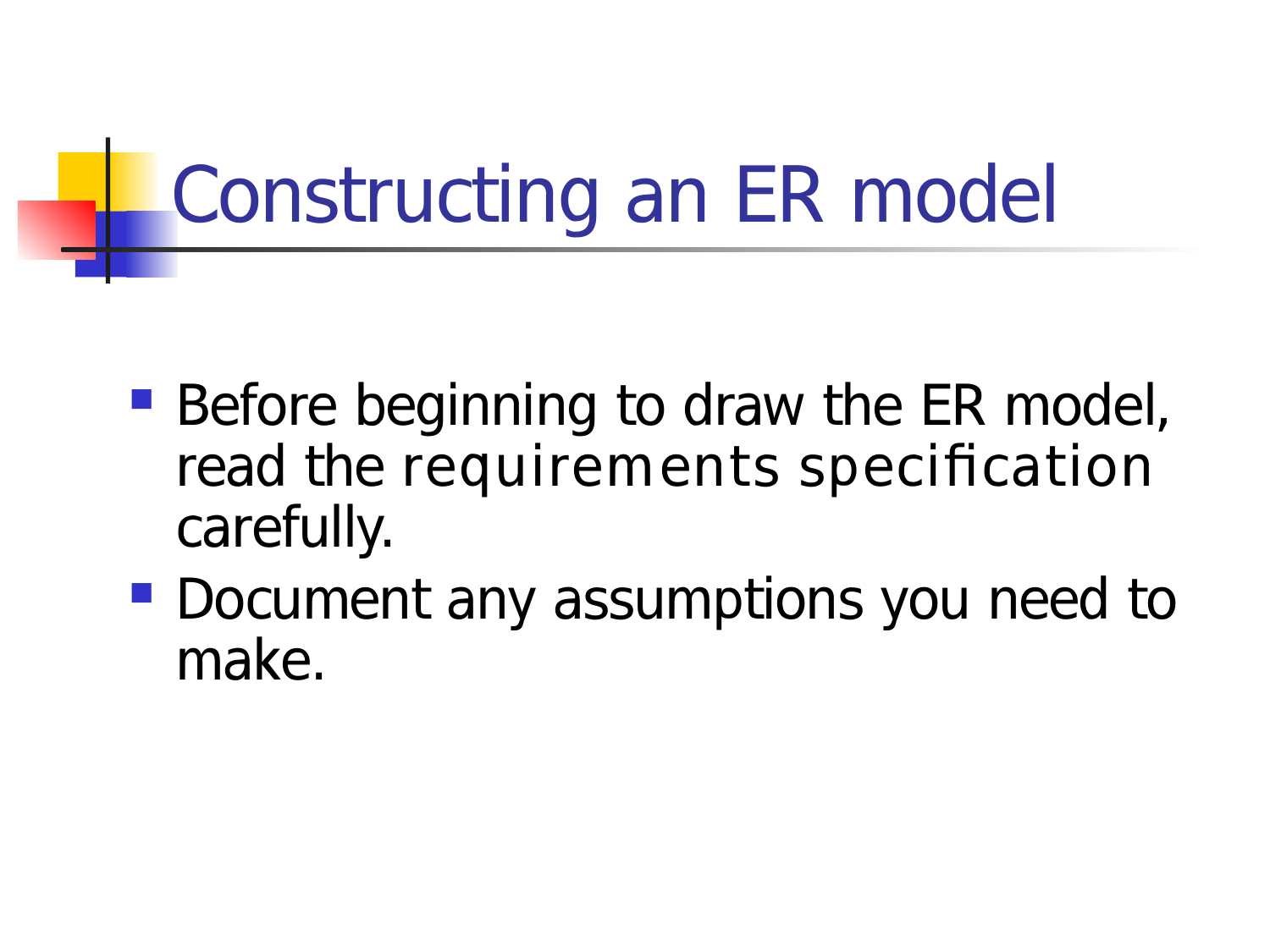

# Constructing an ER model
Before beginning to draw the ER model, read the requirements specification carefully.
Document any assumptions you need to make.